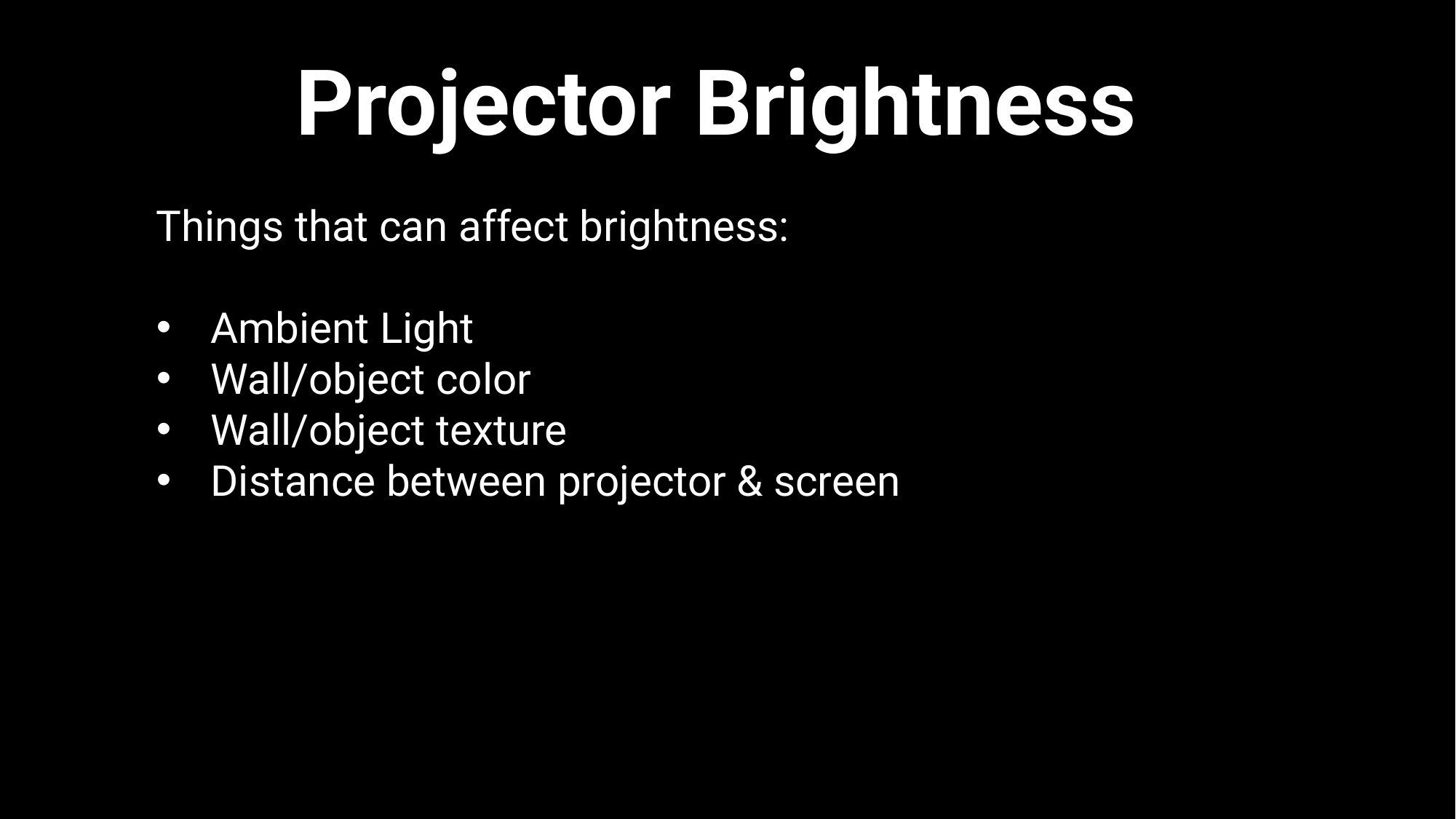

Projector Brightness
Things that can affect brightness:

Ambient Light
Wall/object color
Wall/object texture
Distance between projector & screen